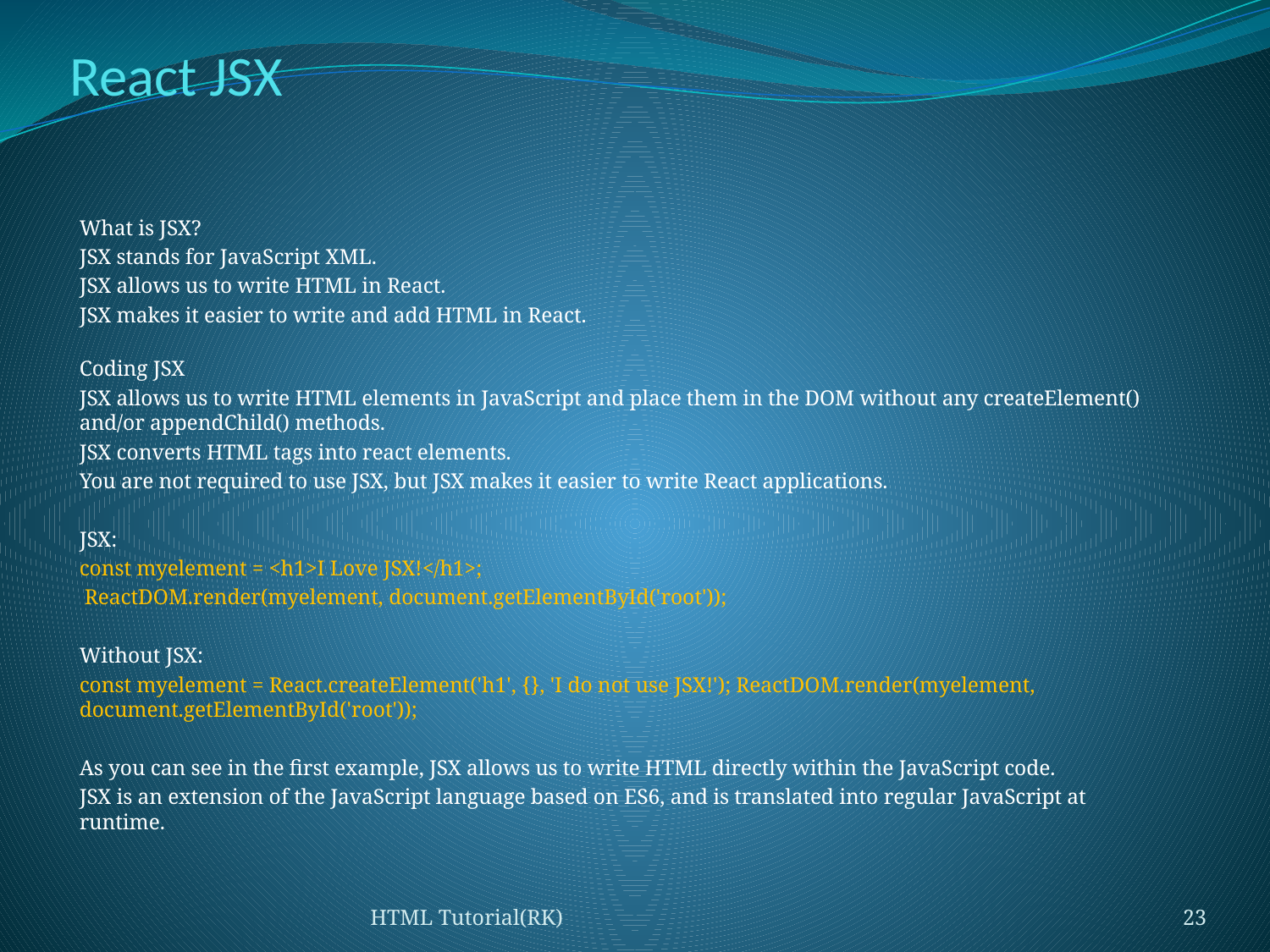

# React JSX
What is JSX?
JSX stands for JavaScript XML.
JSX allows us to write HTML in React.
JSX makes it easier to write and add HTML in React.
Coding JSX
JSX allows us to write HTML elements in JavaScript and place them in the DOM without any createElement()  and/or appendChild() methods.
JSX converts HTML tags into react elements.
You are not required to use JSX, but JSX makes it easier to write React applications.

JSX:
const myelement = <h1>I Love JSX!</h1>;
 ReactDOM.render(myelement, document.getElementById('root'));

Without JSX:
const myelement = React.createElement('h1', {}, 'I do not use JSX!'); ReactDOM.render(myelement, document.getElementById('root'));

As you can see in the first example, JSX allows us to write HTML directly within the JavaScript code.
JSX is an extension of the JavaScript language based on ES6, and is translated into regular JavaScript at runtime.

HTML Tutorial(RK)
23